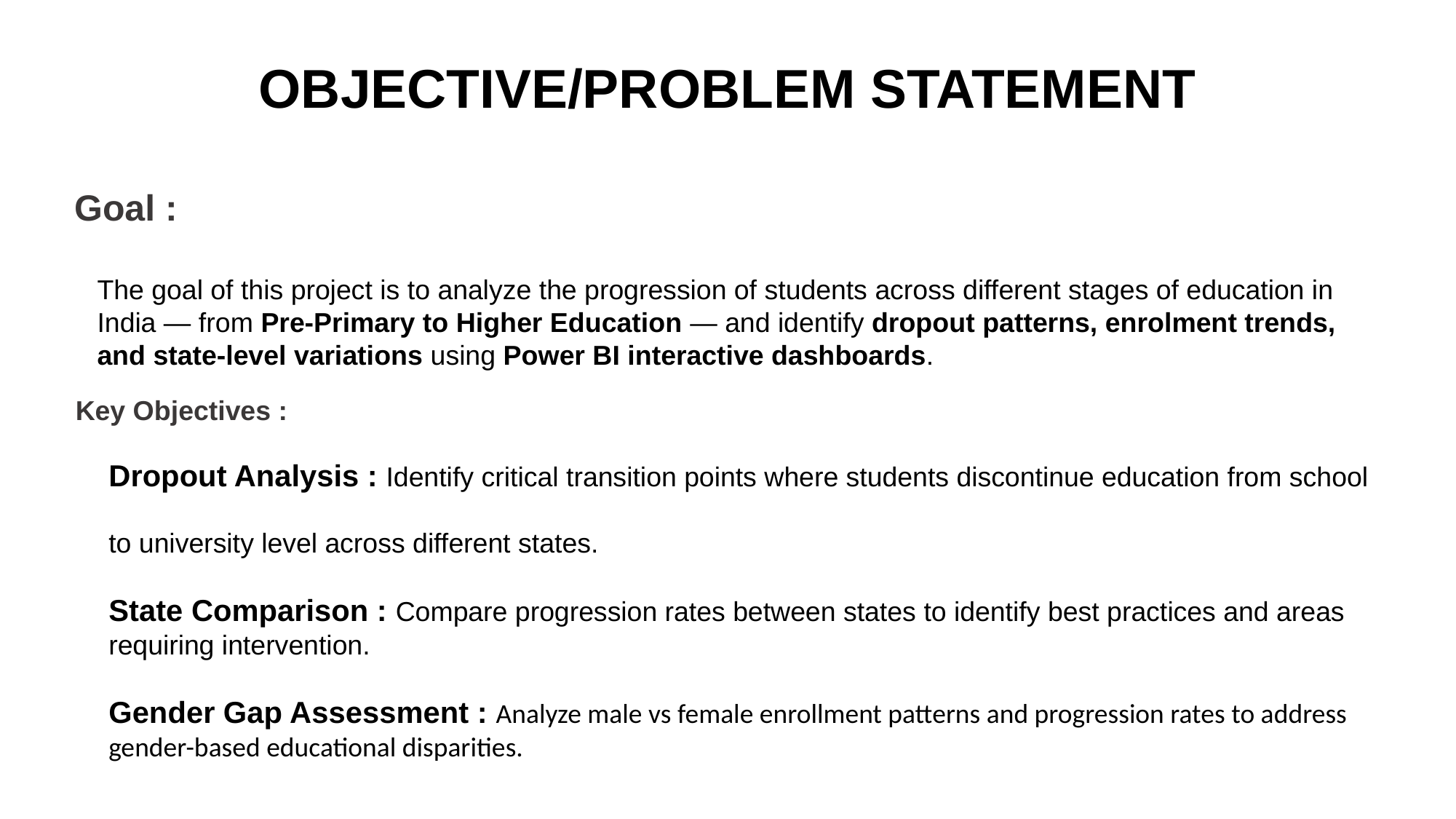

OBJECTIVE/PROBLEM STATEMENT
Goal :

   The goal of this project is to analyze the progression of students across different stages of education in
   India — from Pre-Primary to Higher Education — and identify dropout patterns, enrolment trends,
   and state-level variations using Power BI interactive dashboards.
Key Objectives :
Dropout Analysis : Identify critical transition points where students discontinue education from school
to university level across different states.

State Comparison : Compare progression rates between states to identify best practices and areas
requiring intervention.

Gender Gap Assessment : Analyze male vs female enrollment patterns and progression rates to address
gender-based educational disparities.